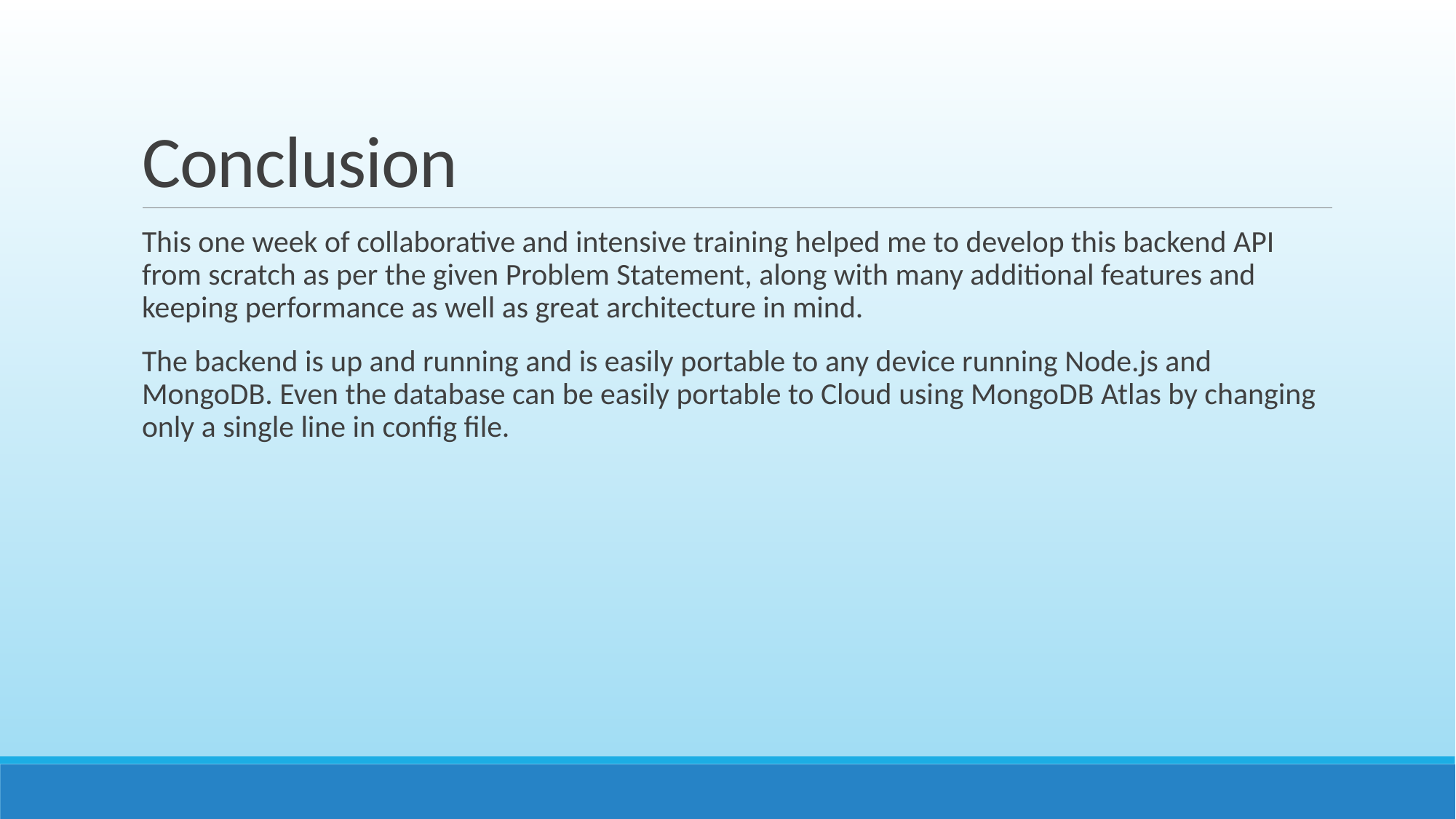

# Conclusion
This one week of collaborative and intensive training helped me to develop this backend API from scratch as per the given Problem Statement, along with many additional features and keeping performance as well as great architecture in mind.
The backend is up and running and is easily portable to any device running Node.js and MongoDB. Even the database can be easily portable to Cloud using MongoDB Atlas by changing only a single line in config file.